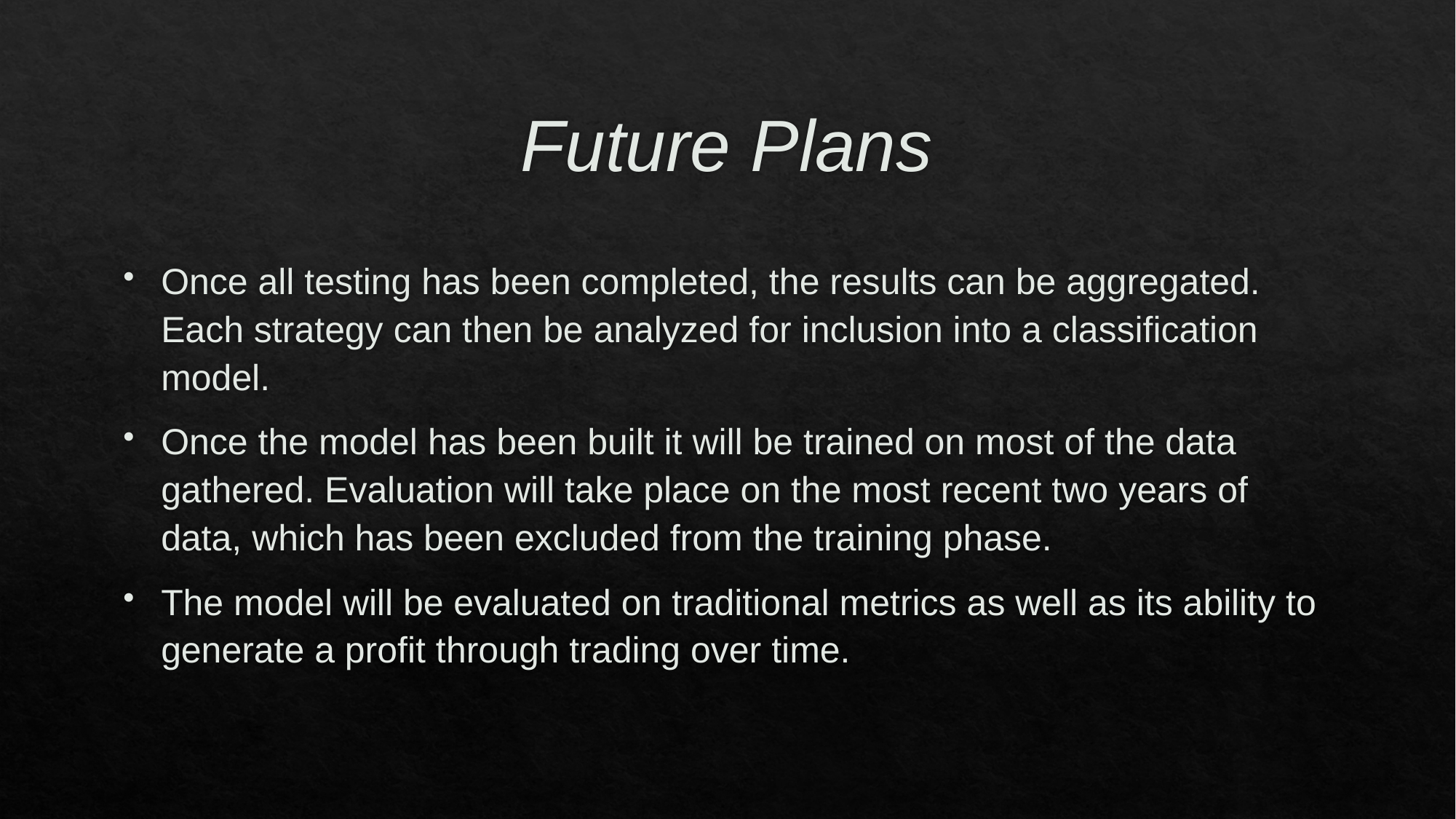

# Future Plans
Once all testing has been completed, the results can be aggregated. Each strategy can then be analyzed for inclusion into a classification model.
Once the model has been built it will be trained on most of the data gathered. Evaluation will take place on the most recent two years of data, which has been excluded from the training phase.
The model will be evaluated on traditional metrics as well as its ability to generate a profit through trading over time.